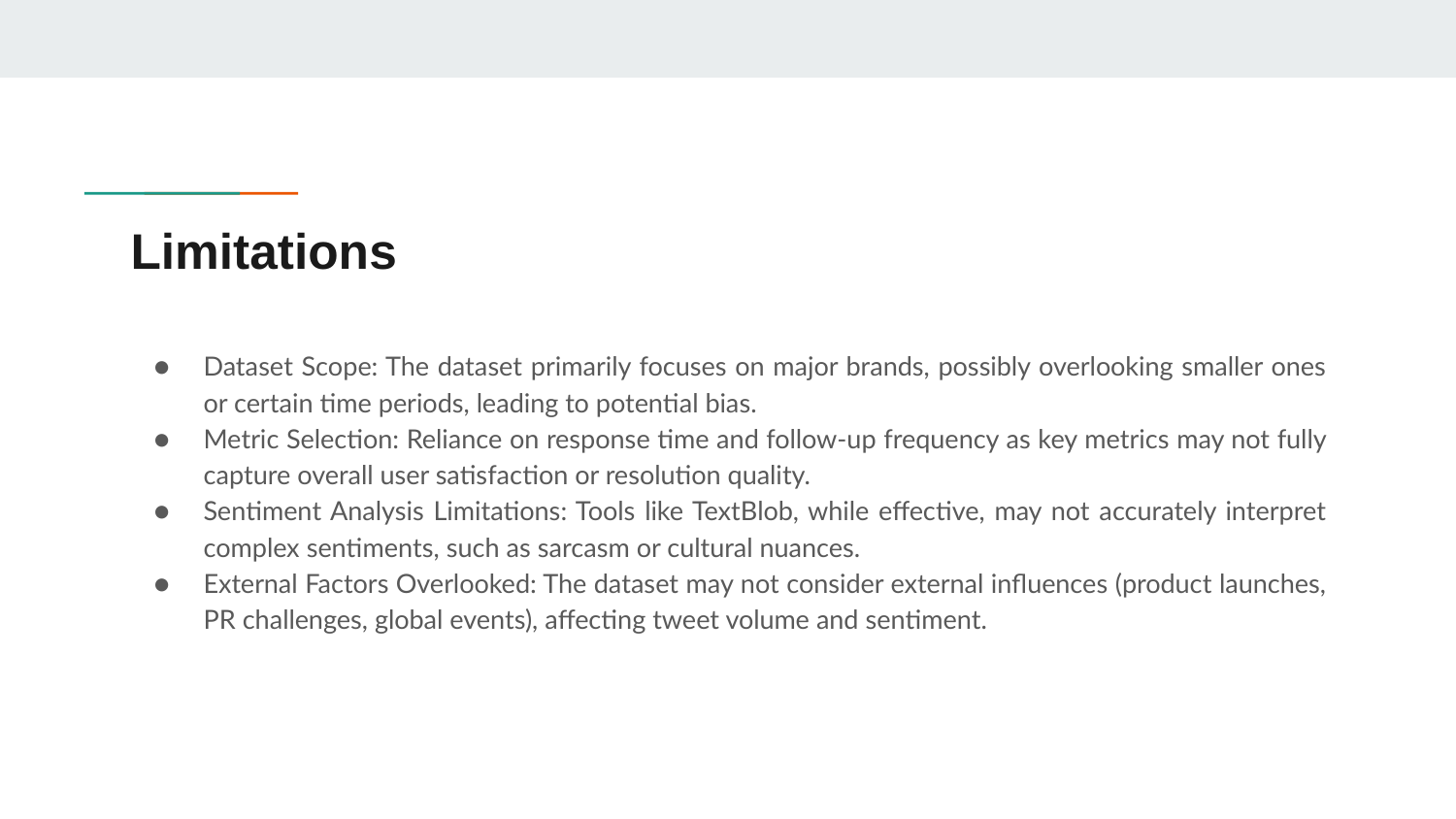

# Limitations
Dataset Scope: The dataset primarily focuses on major brands, possibly overlooking smaller ones or certain time periods, leading to potential bias.
Metric Selection: Reliance on response time and follow-up frequency as key metrics may not fully capture overall user satisfaction or resolution quality.
Sentiment Analysis Limitations: Tools like TextBlob, while effective, may not accurately interpret complex sentiments, such as sarcasm or cultural nuances.
External Factors Overlooked: The dataset may not consider external influences (product launches, PR challenges, global events), affecting tweet volume and sentiment.